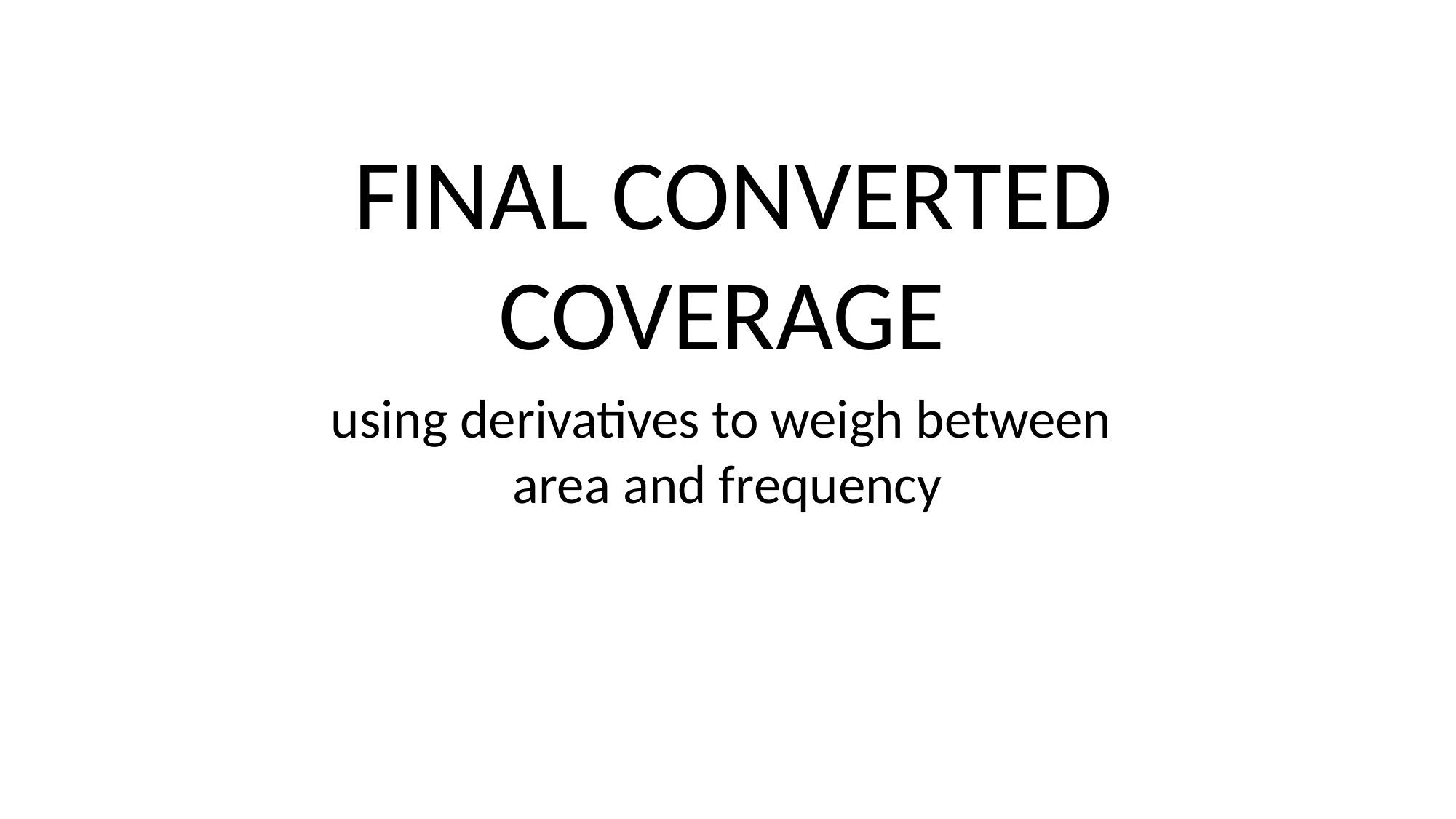

FINAL CONVERTED COVERAGE
using derivatives to weigh between
area and frequency